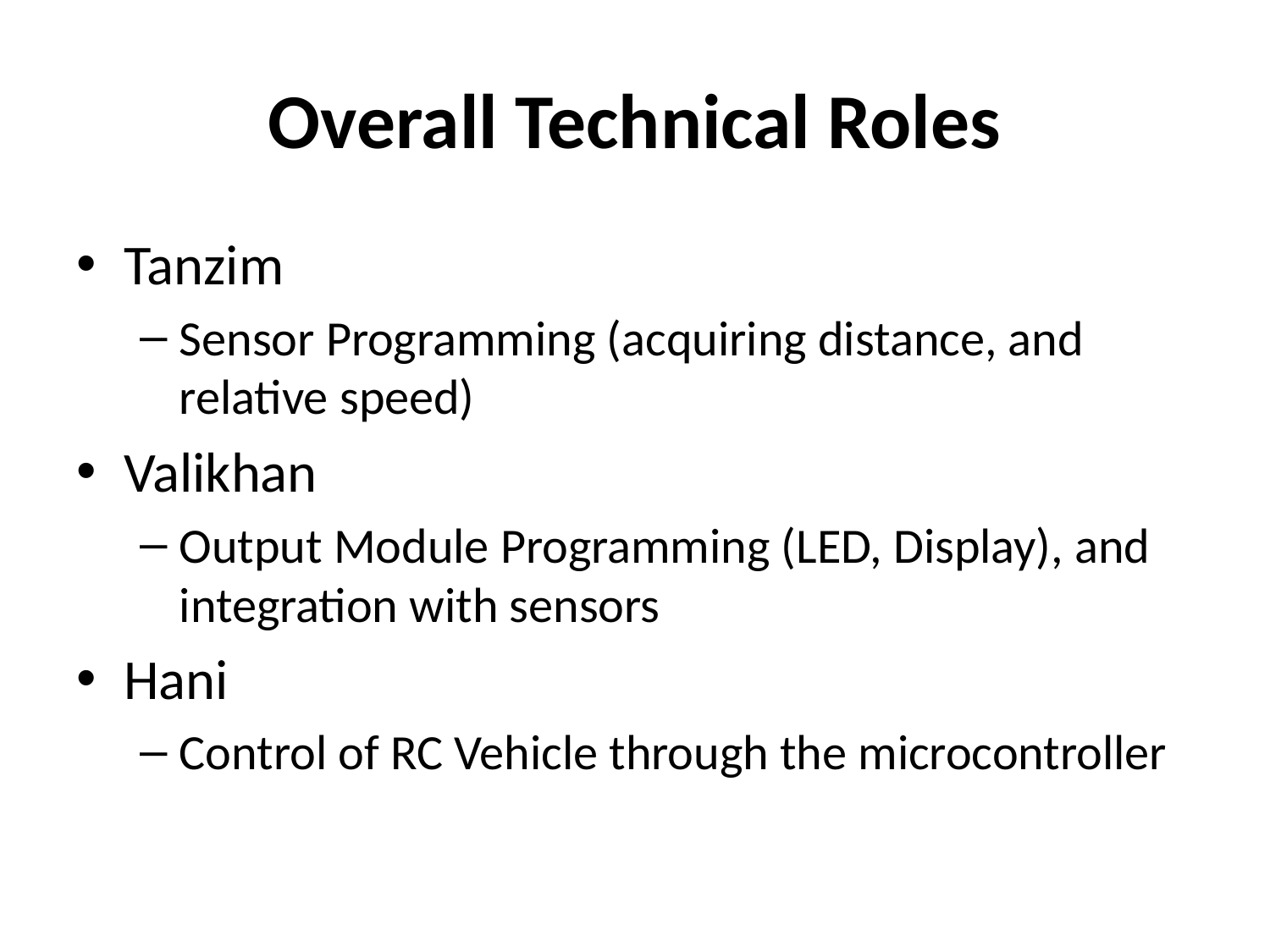

# Overall Technical Roles
Tanzim
Sensor Programming (acquiring distance, and relative speed)
Valikhan
Output Module Programming (LED, Display), and integration with sensors
Hani
Control of RC Vehicle through the microcontroller